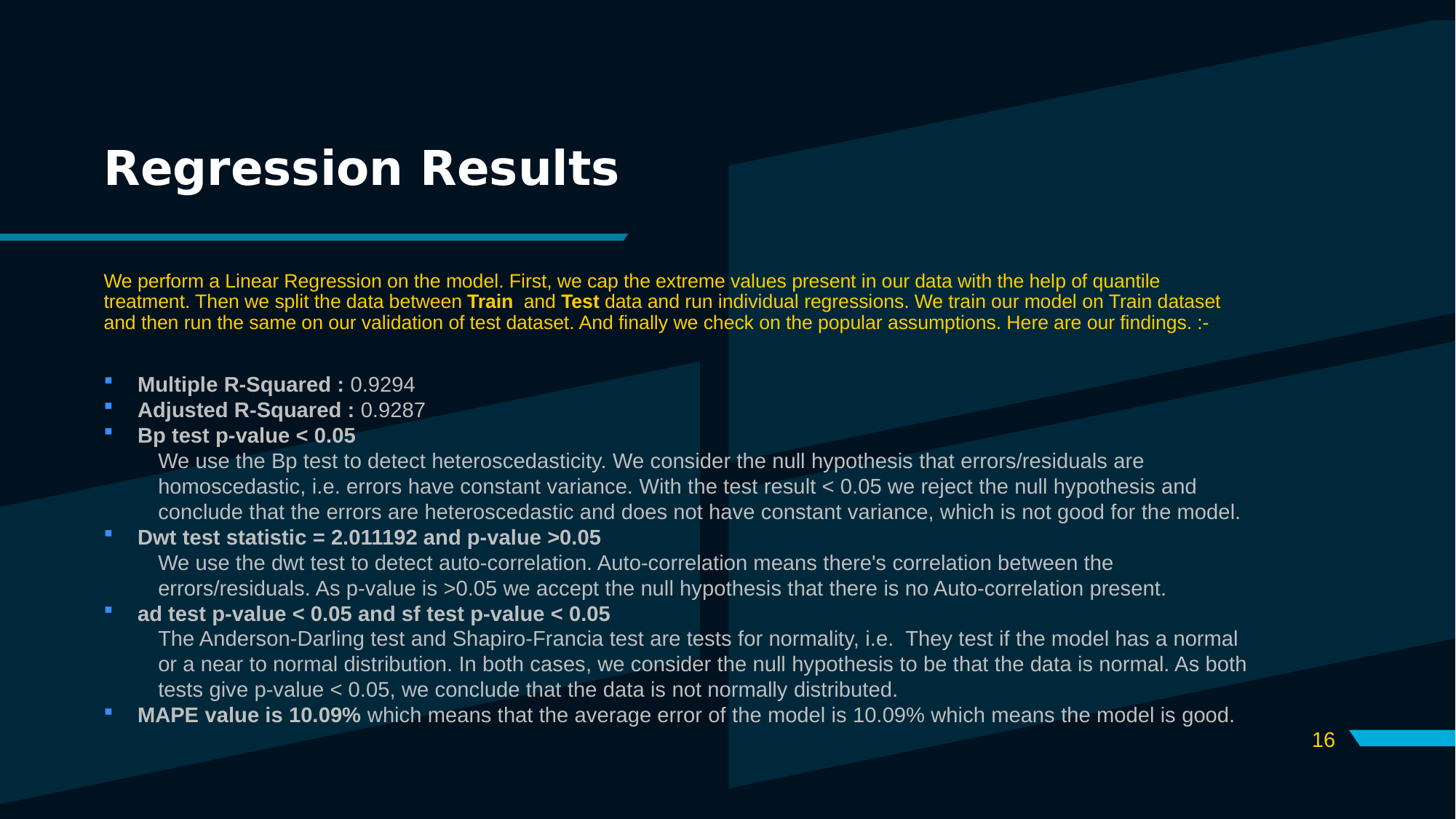

# Regression Results
We perform a Linear Regression on the model. First, we cap the extreme values present in our data with the help of quantile treatment. Then we split the data between Train  and Test data and run individual regressions. We train our model on Train dataset and then run the same on our validation of test dataset. And finally we check on the popular assumptions. Here are our findings. :-
Multiple R-Squared : 0.9294
Adjusted R-Squared : 0.9287
Bp test p-value < 0.05
We use the Bp test to detect heteroscedasticity. We consider the null hypothesis that errors/residuals are homoscedastic, i.e. errors have constant variance. With the test result < 0.05 we reject the null hypothesis and conclude that the errors are heteroscedastic and does not have constant variance, which is not good for the model.
Dwt test statistic = 2.011192 and p-value >0.05
We use the dwt test to detect auto-correlation. Auto-correlation means there's correlation between the errors/residuals. As p-value is >0.05 we accept the null hypothesis that there is no Auto-correlation present.
ad test p-value < 0.05 and sf test p-value < 0.05
The Anderson-Darling test and Shapiro-Francia test are tests for normality, i.e.  They test if the model has a normal or a near to normal distribution. In both cases, we consider the null hypothesis to be that the data is normal. As both tests give p-value < 0.05, we conclude that the data is not normally distributed.
MAPE value is 10.09% which means that the average error of the model is 10.09% which means the model is good.
16